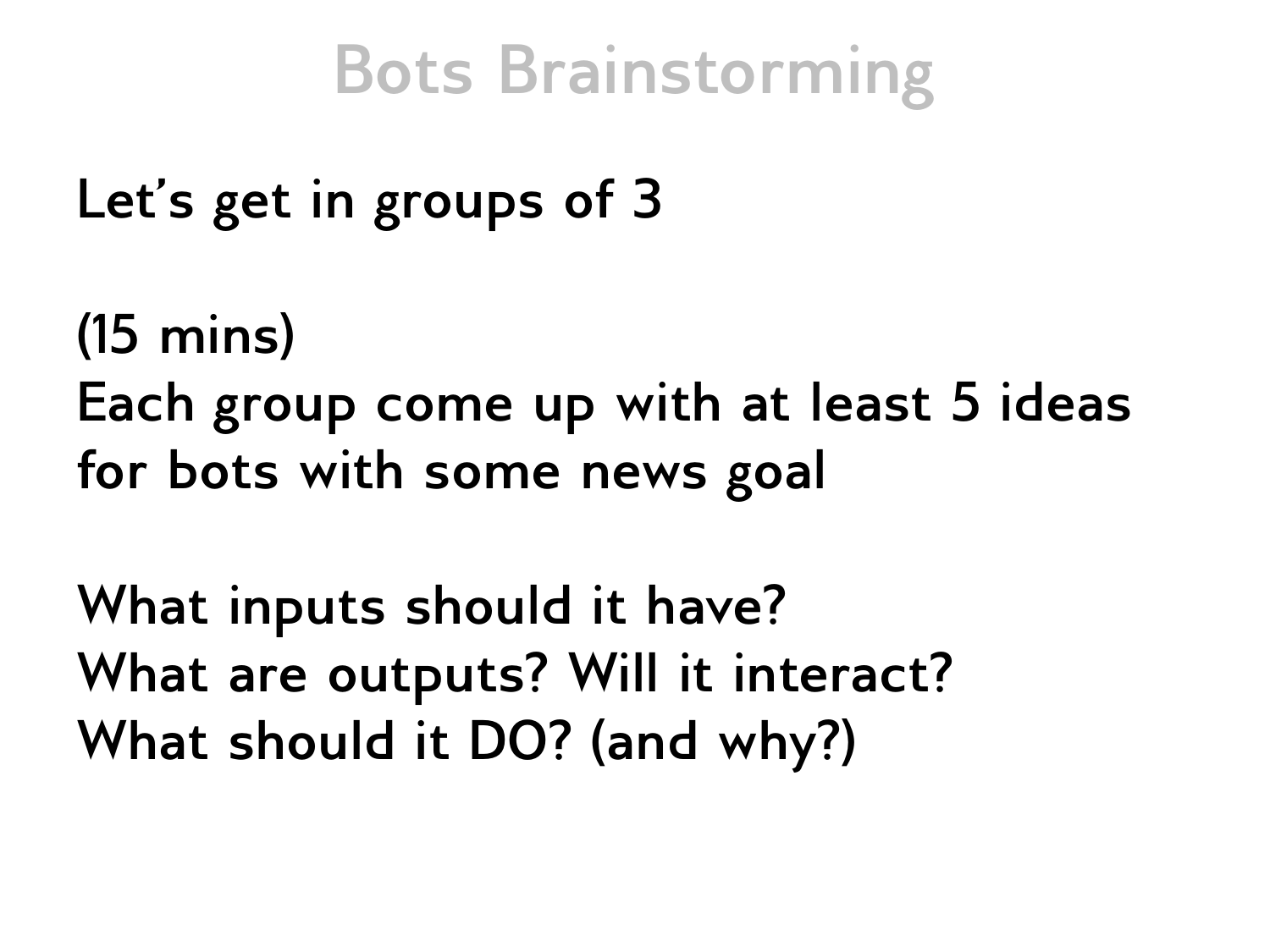

# Bots Brainstorming
Let’s get in groups of 3

(15 mins)
Each group come up with at least 5 ideas for bots with some news goal

What inputs should it have?
What are outputs? Will it interact?
What should it DO? (and why?)